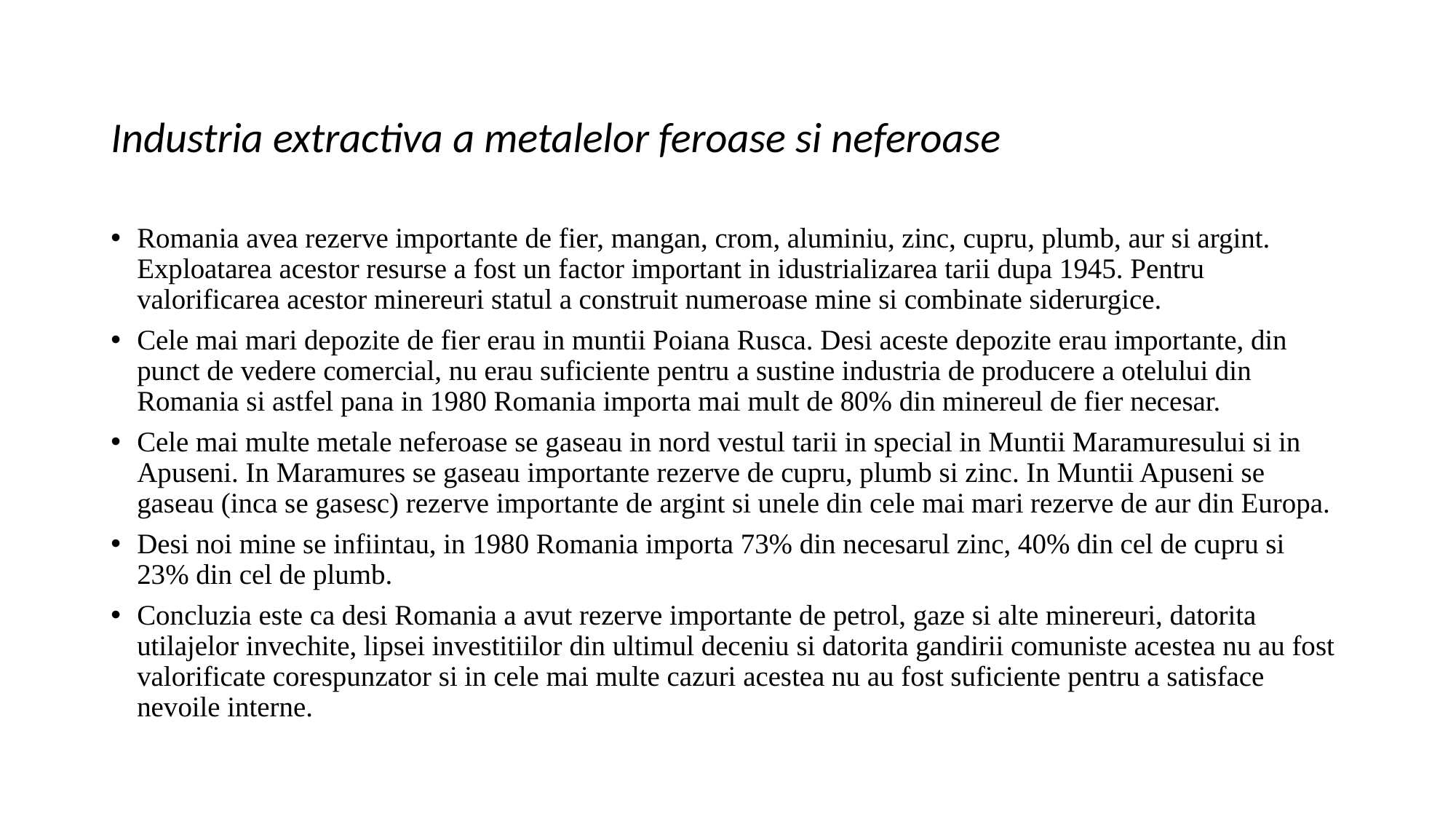

# Industria extractiva a metalelor feroase si neferoase
Romania avea rezerve importante de fier, mangan, crom, aluminiu, zinc, cupru, plumb, aur si argint. Exploatarea acestor resurse a fost un factor important in idustrializarea tarii dupa 1945. Pentru valorificarea acestor minereuri statul a construit numeroase mine si combinate siderurgice.
Cele mai mari depozite de fier erau in muntii Poiana Rusca. Desi aceste depozite erau importante, din punct de vedere comercial, nu erau suficiente pentru a sustine industria de producere a otelului din Romania si astfel pana in 1980 Romania importa mai mult de 80% din minereul de fier necesar.
Cele mai multe metale neferoase se gaseau in nord vestul tarii in special in Muntii Maramuresului si in Apuseni. In Maramures se gaseau importante rezerve de cupru, plumb si zinc. In Muntii Apuseni se gaseau (inca se gasesc) rezerve importante de argint si unele din cele mai mari rezerve de aur din Europa.
Desi noi mine se infiintau, in 1980 Romania importa 73% din necesarul zinc, 40% din cel de cupru si 23% din cel de plumb.
Concluzia este ca desi Romania a avut rezerve importante de petrol, gaze si alte minereuri, datorita utilajelor invechite, lipsei investitiilor din ultimul deceniu si datorita gandirii comuniste acestea nu au fost valorificate corespunzator si in cele mai multe cazuri acestea nu au fost suficiente pentru a satisface nevoile interne.